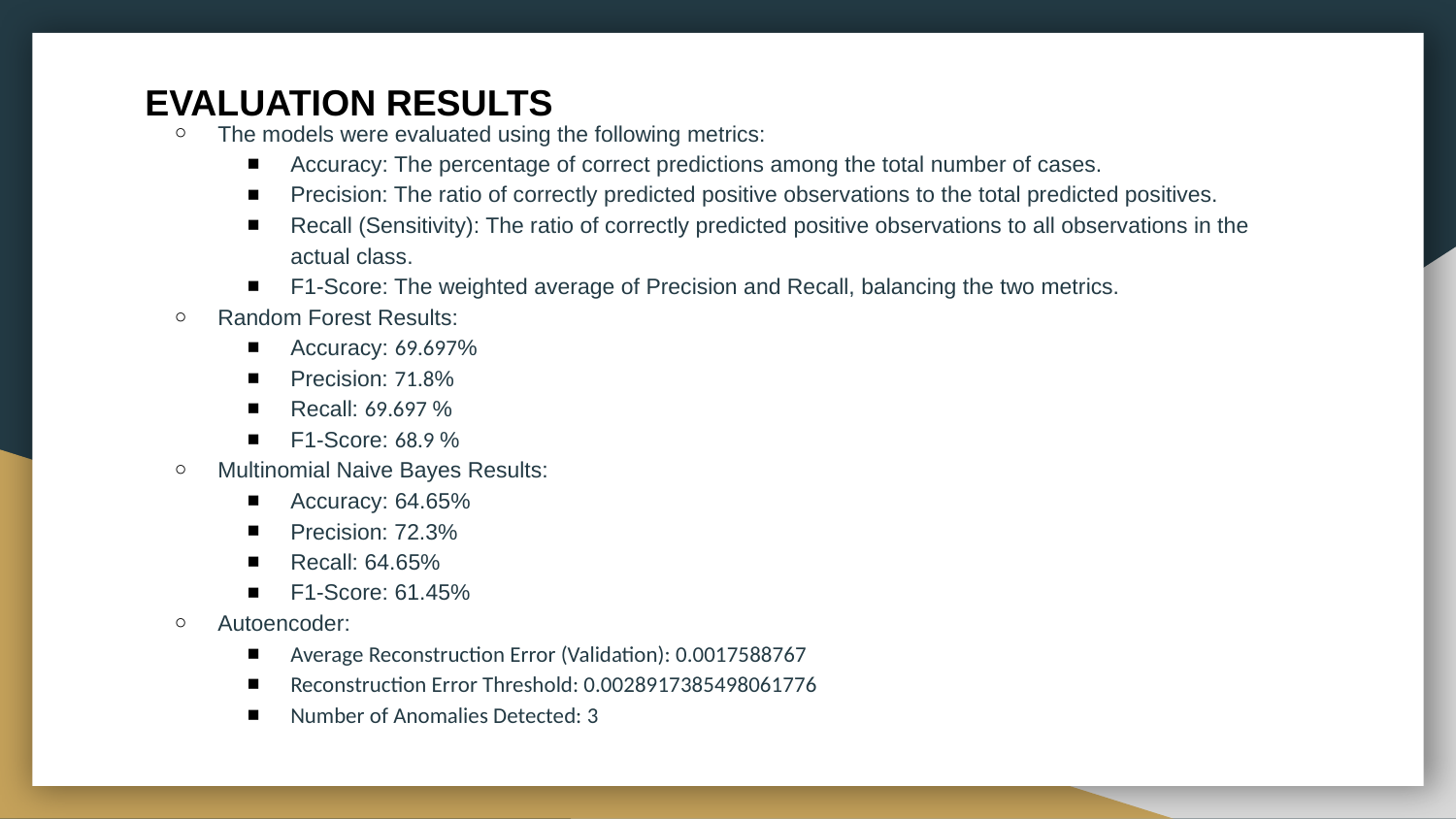

# EVALUATION RESULTS
The models were evaluated using the following metrics:
Accuracy: The percentage of correct predictions among the total number of cases.
Precision: The ratio of correctly predicted positive observations to the total predicted positives.
Recall (Sensitivity): The ratio of correctly predicted positive observations to all observations in the actual class.
F1-Score: The weighted average of Precision and Recall, balancing the two metrics.
Random Forest Results:
Accuracy: 69.697%
Precision: 71.8%
Recall: 69.697 %
F1-Score: 68.9 %
Multinomial Naive Bayes Results:
Accuracy: 64.65%
Precision: 72.3%
Recall: 64.65%
F1-Score: 61.45%
Autoencoder:
Average Reconstruction Error (Validation): 0.0017588767
Reconstruction Error Threshold: 0.0028917385498061776
Number of Anomalies Detected: 3